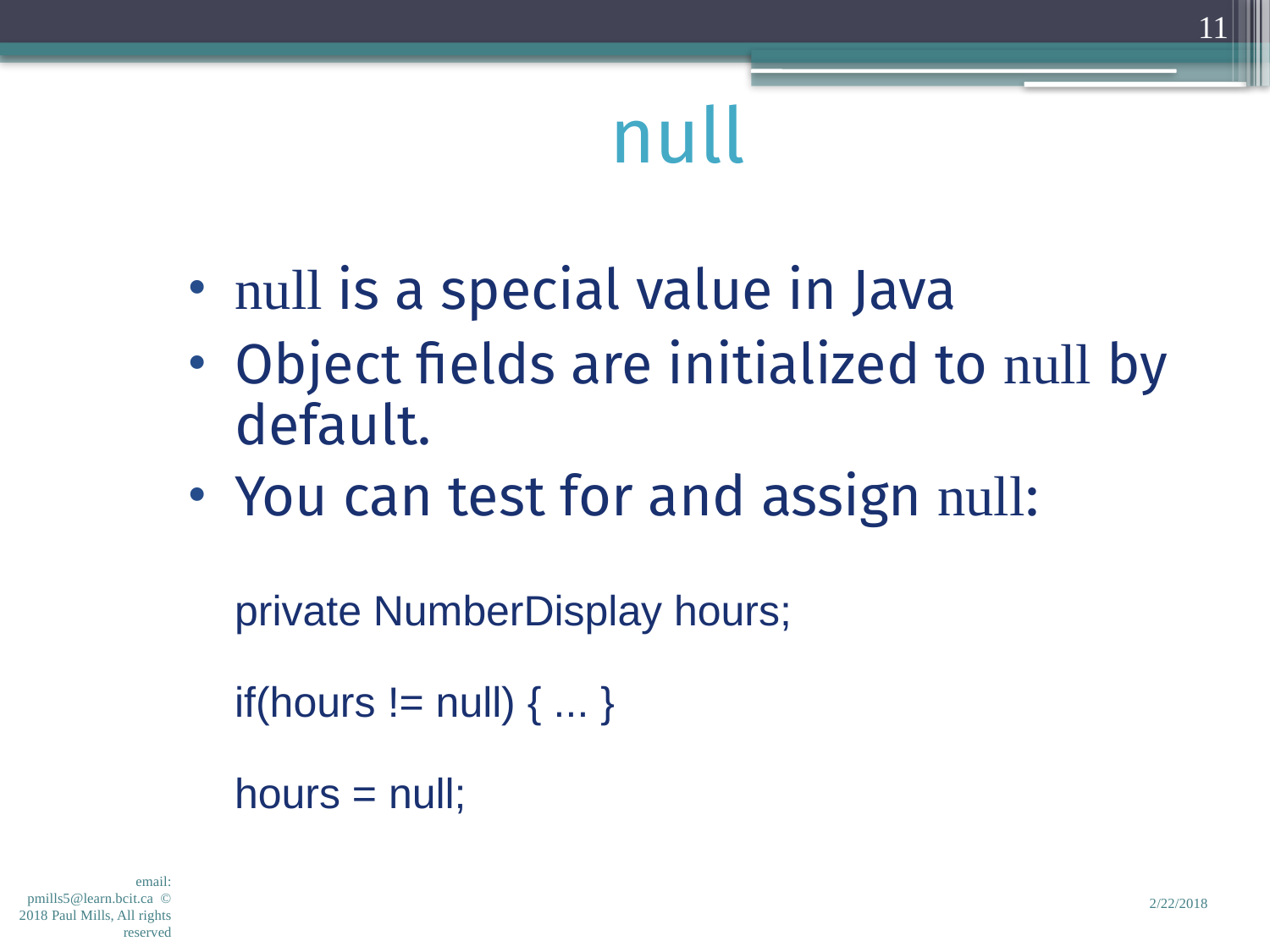

11
null
null is a special value in Java
Object fields are initialized to null by default.
You can test for and assign null:
private NumberDisplay hours;
if(hours != null) { ... }
hours = null;
email: pmills5@learn.bcit.ca  © 2018 Paul Mills, All rights reserved
2/22/2018